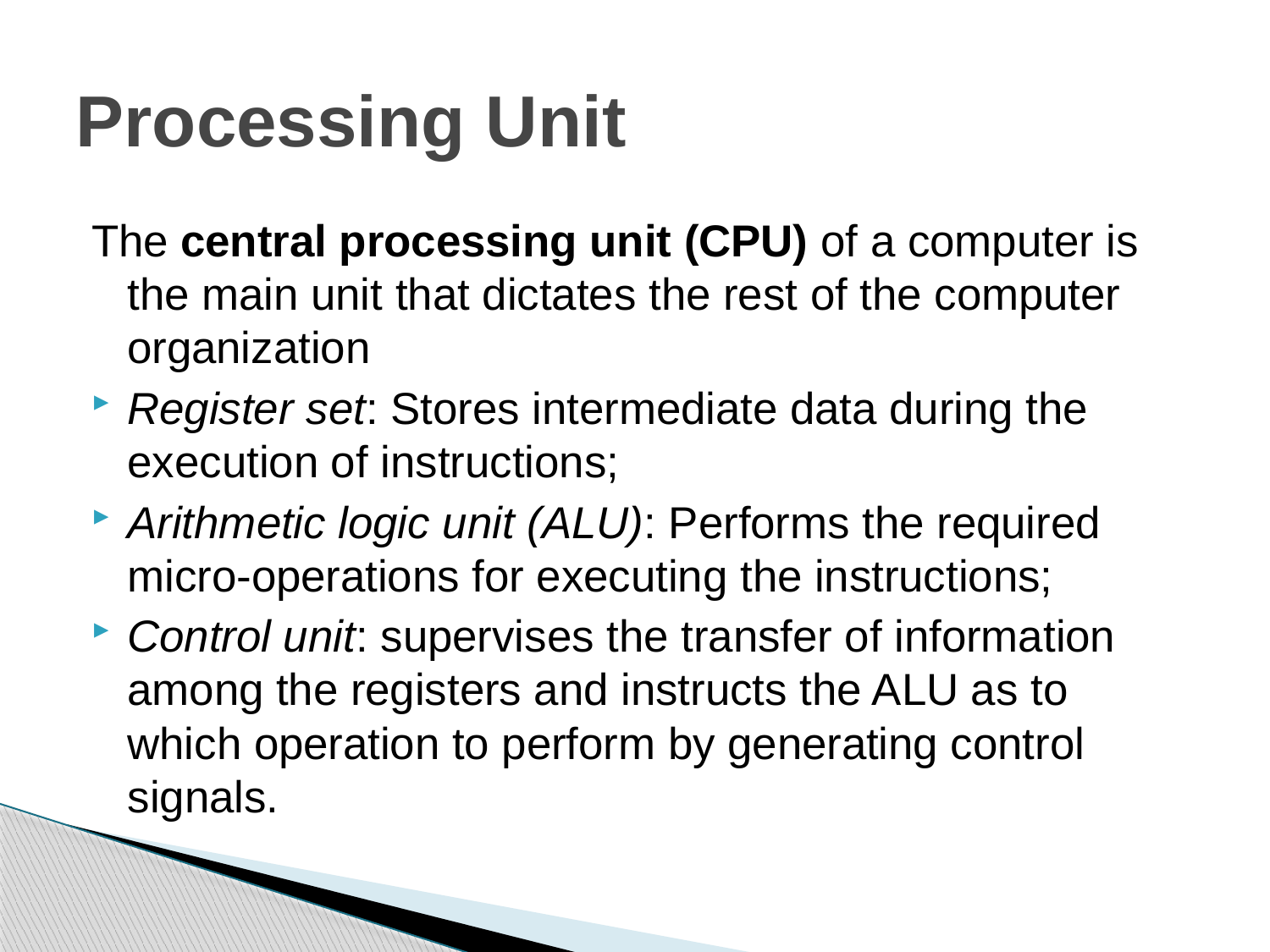

# Processing Unit
The central processing unit (CPU) of a computer is the main unit that dictates the rest of the computer organization
Register set: Stores intermediate data during the execution of instructions;
Arithmetic logic unit (ALU): Performs the required micro-operations for executing the instructions;
Control unit: supervises the transfer of information among the registers and instructs the ALU as to which operation to perform by generating control signals.